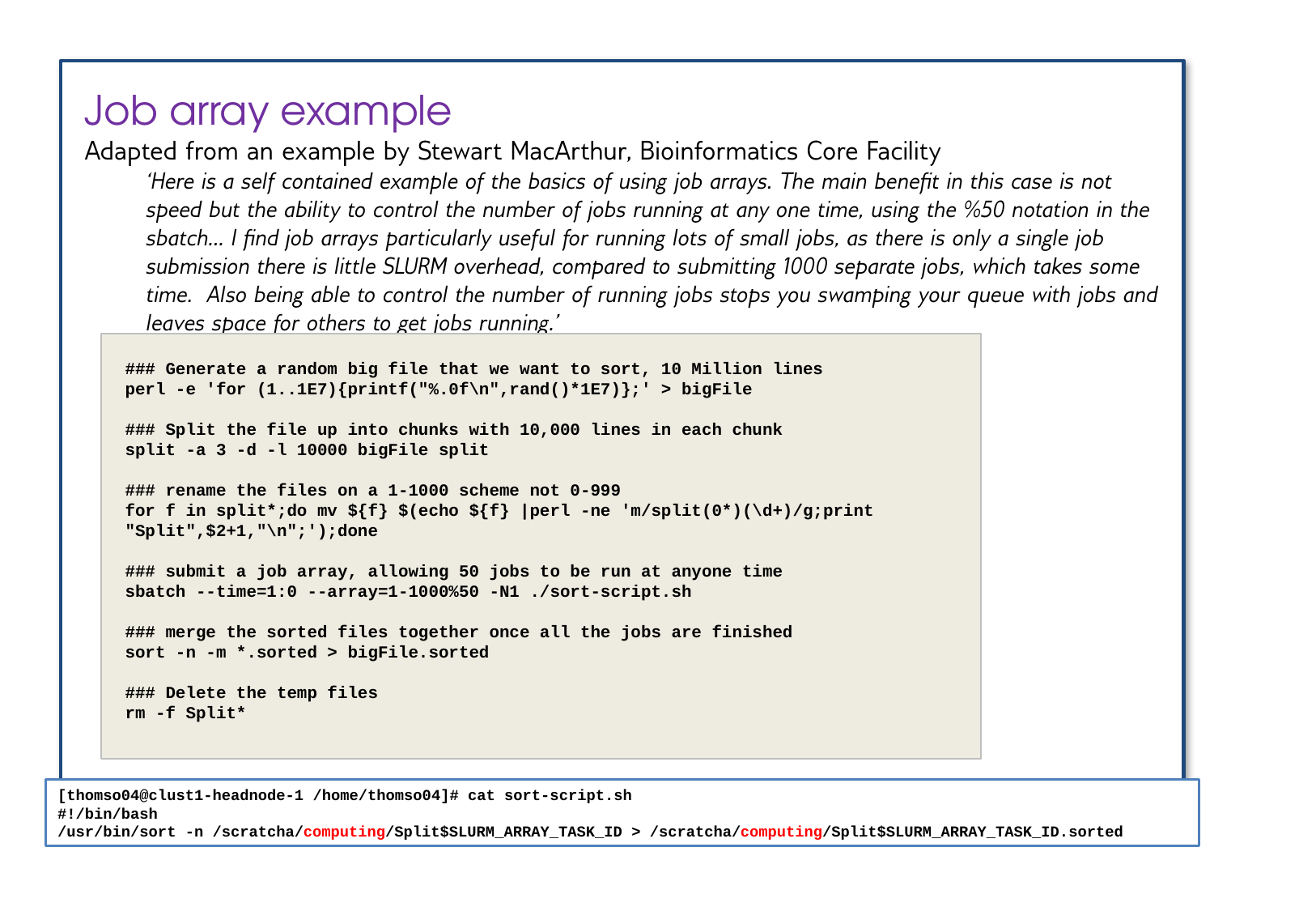

Job array example
Adapted from an example by Stewart MacArthur, Bioinformatics Core Facility
‘Here is a self contained example of the basics of using job arrays. The main benefit in this case is not speed but the ability to control the number of jobs running at any one time, using the %50 notation in the sbatch... I find job arrays particularly useful for running lots of small jobs, as there is only a single job submission there is little SLURM overhead, compared to submitting 1000 separate jobs, which takes some time.  Also being able to control the number of running jobs stops you swamping your queue with jobs and leaves space for others to get jobs running.’
### Generate a random big file that we want to sort, 10 Million lines
perl -e 'for (1..1E7){printf("%.0f\n",rand()*1E7)};' > bigFile

### Split the file up into chunks with 10,000 lines in each chunk
split -a 3 -d -l 10000 bigFile split

### rename the files on a 1-1000 scheme not 0-999
for f in split*;do mv ${f} $(echo ${f} |perl -ne 'm/split(0*)(\d+)/g;print "Split",$2+1,"\n";');done

### submit a job array, allowing 50 jobs to be run at anyone time
sbatch --time=1:0 --array=1-1000%50 -N1 ./sort-script.sh

### merge the sorted files together once all the jobs are finished
sort -n -m *.sorted > bigFile.sorted

### Delete the temp files
rm -f Split*
[thomso04@clust1-headnode-1 /home/thomso04]# cat sort-script.sh
#!/bin/bash
/usr/bin/sort -n /scratcha/computing/Split$SLURM_ARRAY_TASK_ID > /scratcha/computing/Split$SLURM_ARRAY_TASK_ID.sorted